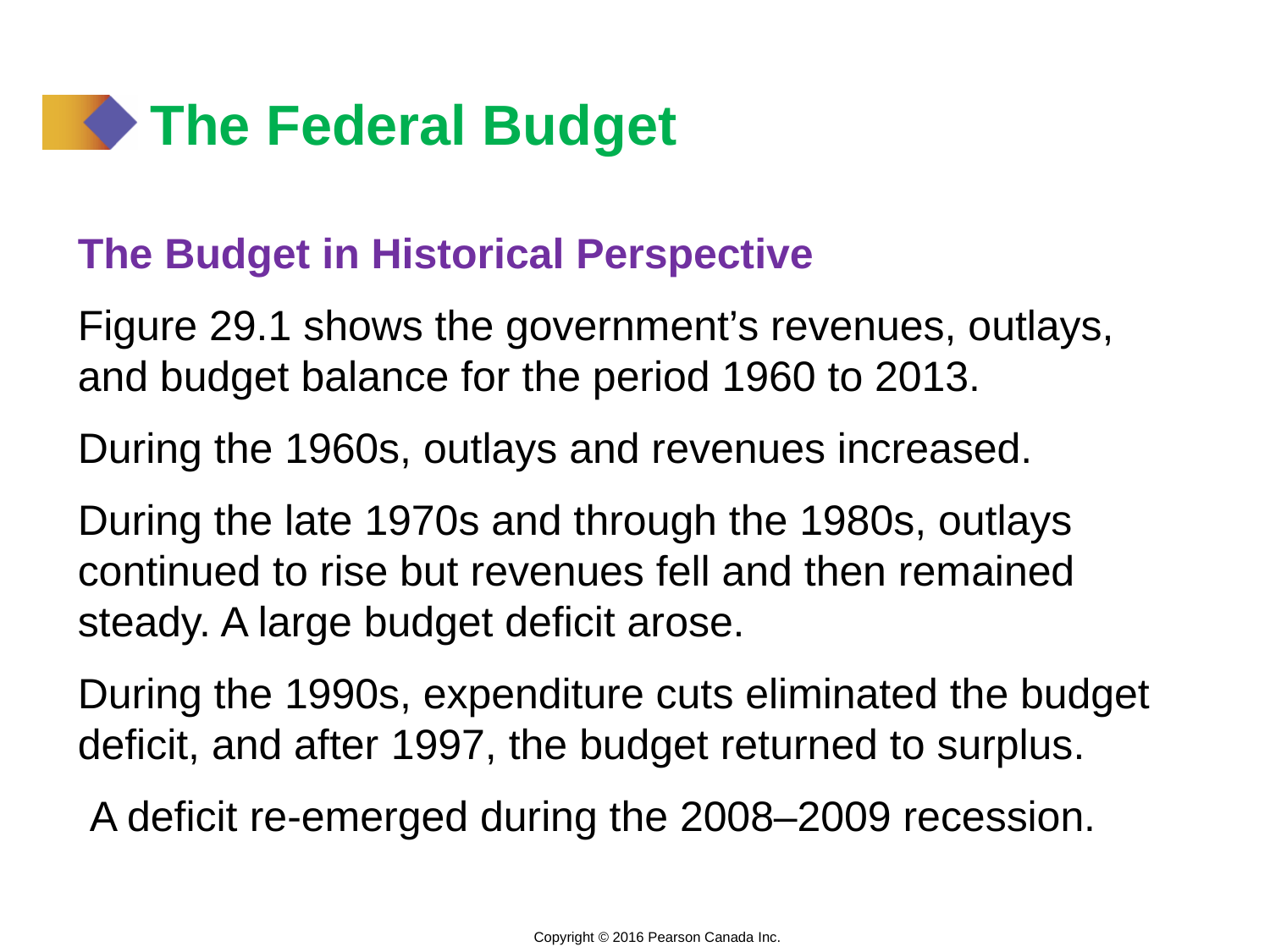

# The Federal Budget
The Budget in Historical Perspective
Figure 29.1 shows the government’s revenues, outlays, and budget balance for the period 1960 to 2013.
During the 1960s, outlays and revenues increased.
During the late 1970s and through the 1980s, outlays continued to rise but revenues fell and then remained steady. A large budget deficit arose.
During the 1990s, expenditure cuts eliminated the budget deficit, and after 1997, the budget returned to surplus.
 A deficit re-emerged during the 2008–2009 recession.